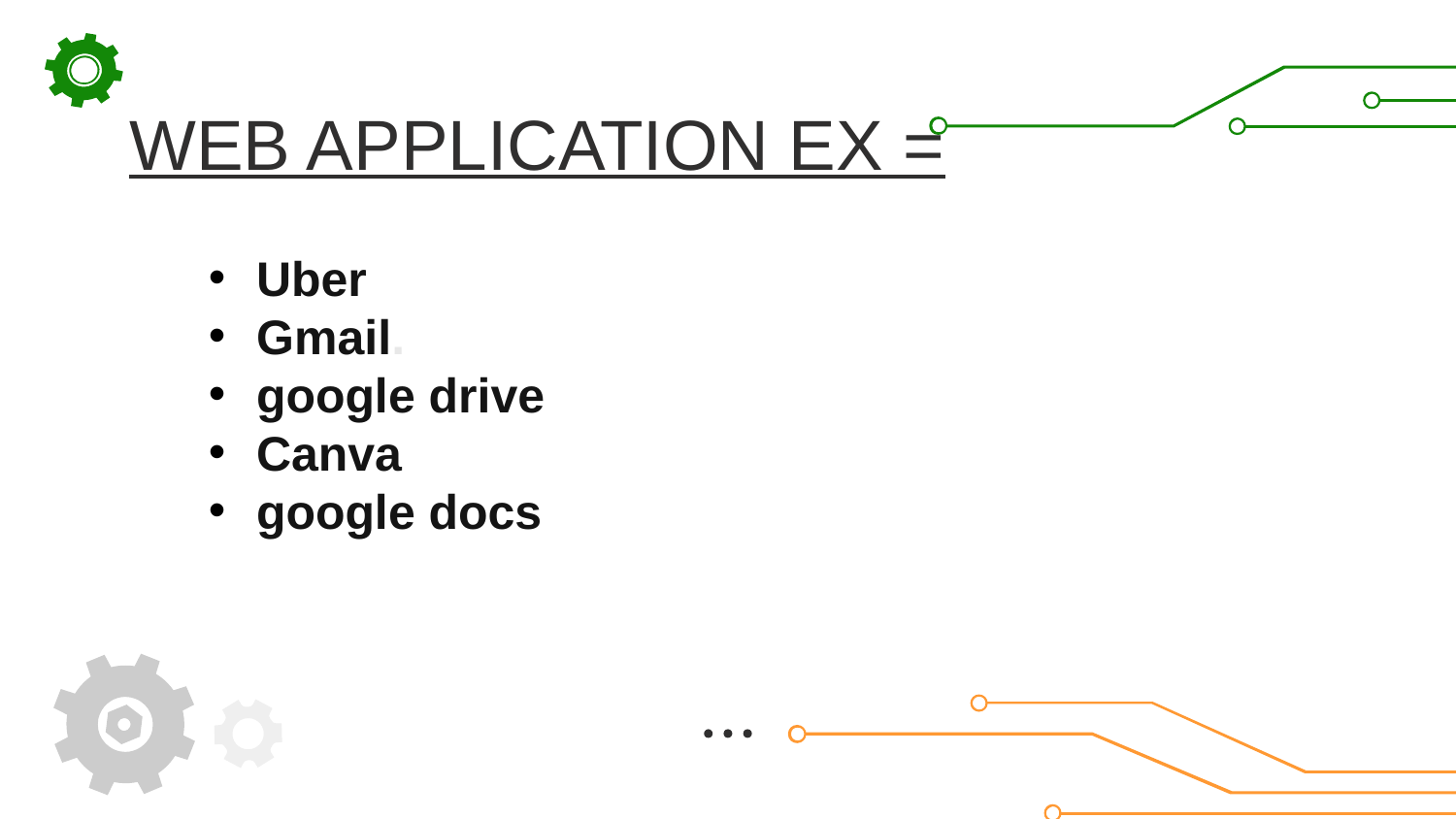

# WEB APPLICATION EX =
 Uber
 Gmail.
 google drive
 Canva
 google docs